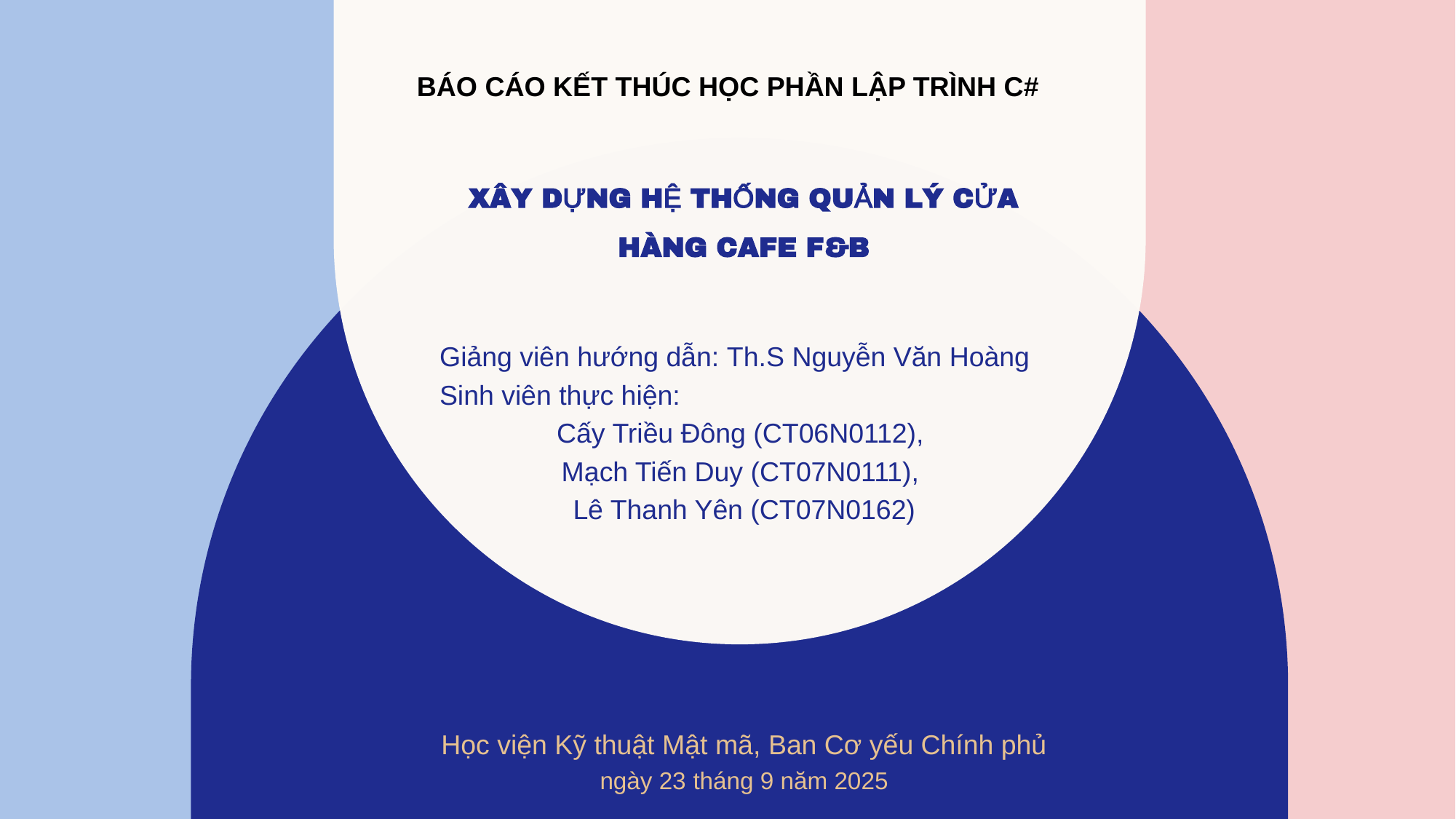

BÁO CÁO KẾT THÚC HỌC PHẦN LẬP TRÌNH C#
# Xây dựng hệ thống quản lý cửa hàng Cafe F&B
Giảng viên hướng dẫn: Th.S Nguyễn Văn Hoàng
Sinh viên thực hiện:
Cấy Triều Đông (CT06N0112),
Mạch Tiến Duy (CT07N0111),
Lê Thanh Yên (CT07N0162)

phủ
Học viện Kỹ thuật Mật mã, Ban Cơ yếu Chính phủ
ngày 23 tháng 9 năm 2025